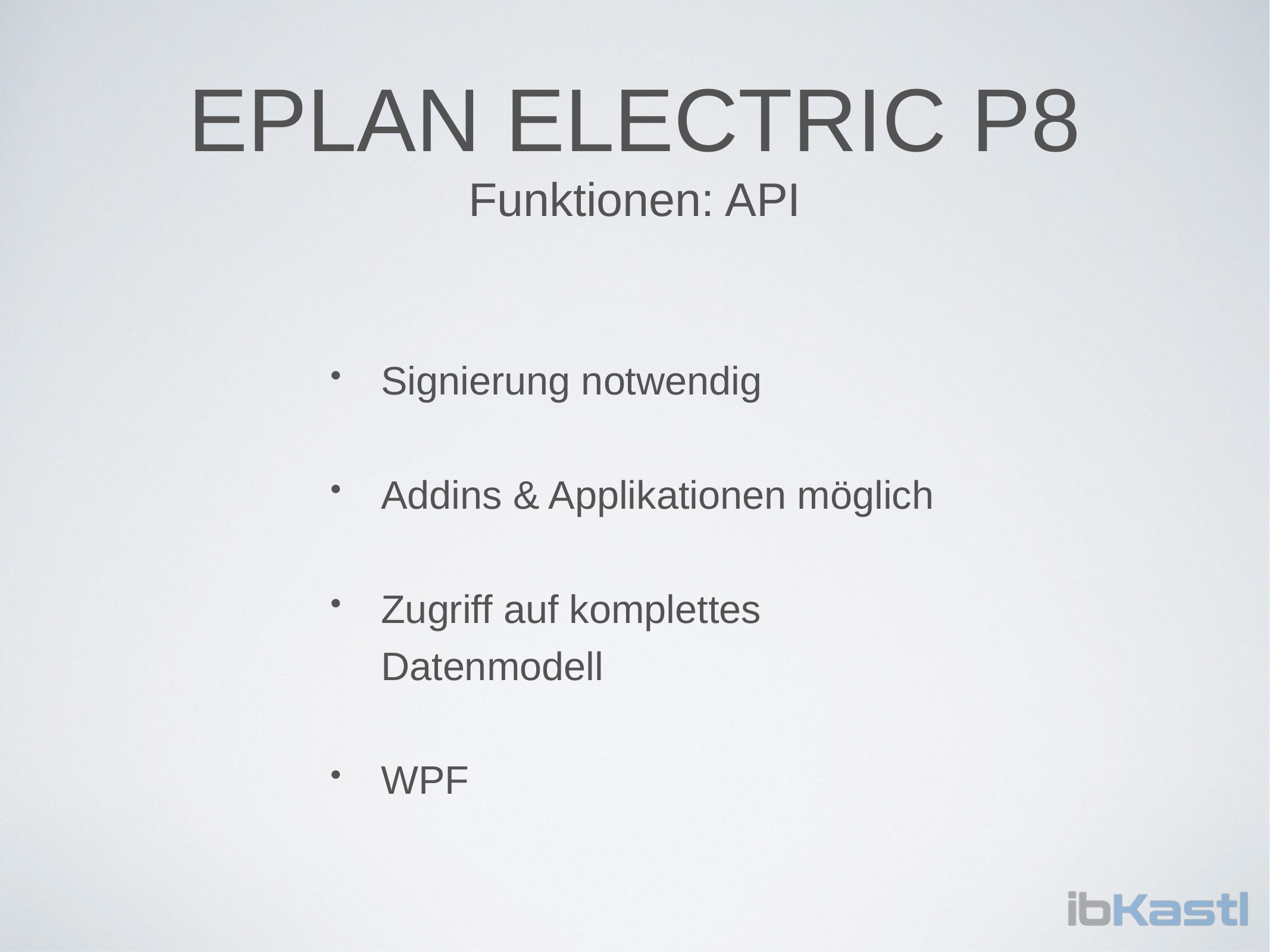

# EPLAN Electric p8
Funktionen: API
Signierung notwendig
Addins & Applikationen möglich
Zugriff auf komplettes Datenmodell
WPF